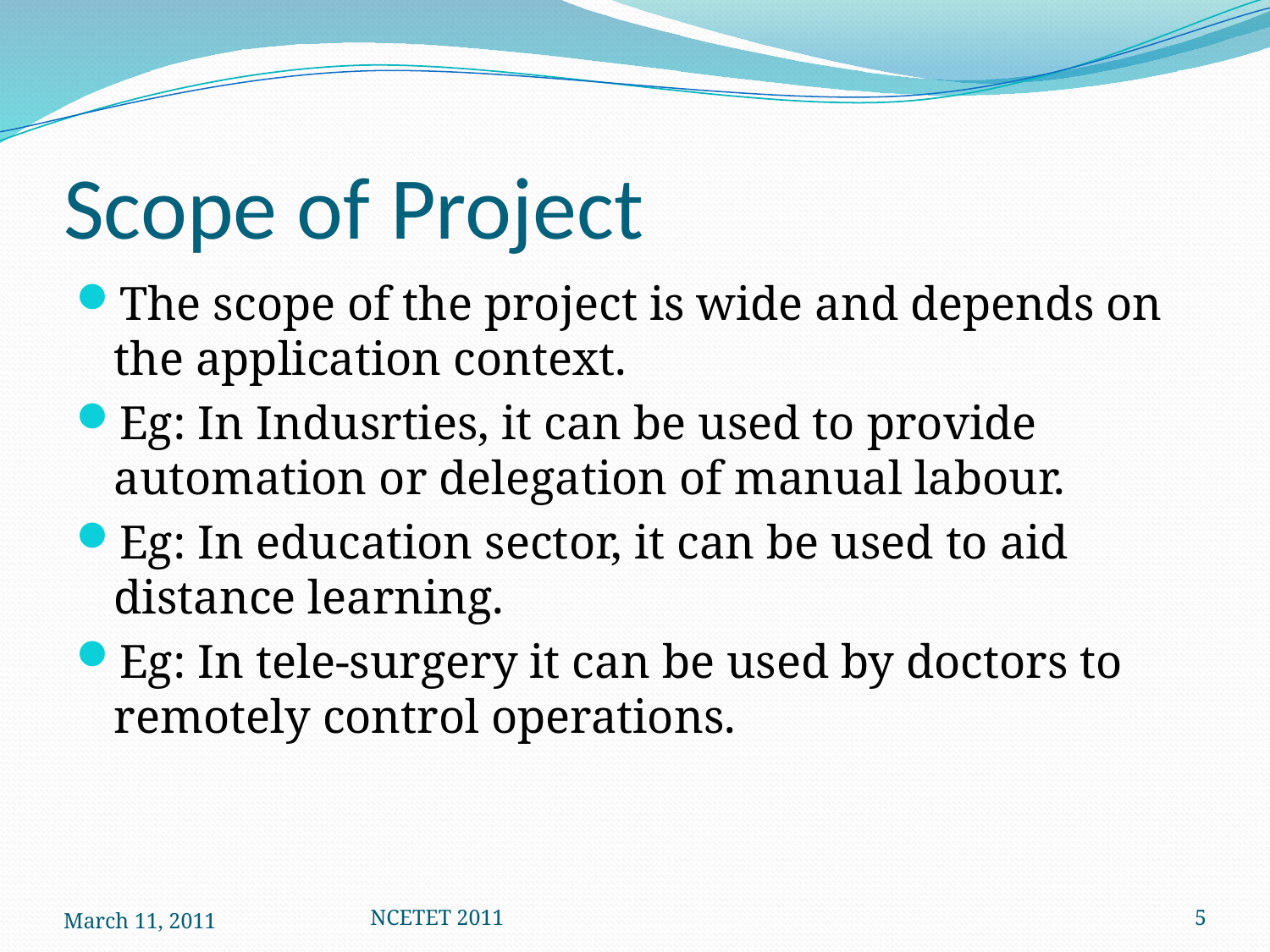

# Scope of Project
The scope of the project is wide and depends on the application context.
Eg: In Indusrties, it can be used to provide automation or delegation of manual labour.
Eg: In education sector, it can be used to aid distance learning.
Eg: In tele-surgery it can be used by doctors to remotely control operations.
March 11, 2011
NCETET 2011
5